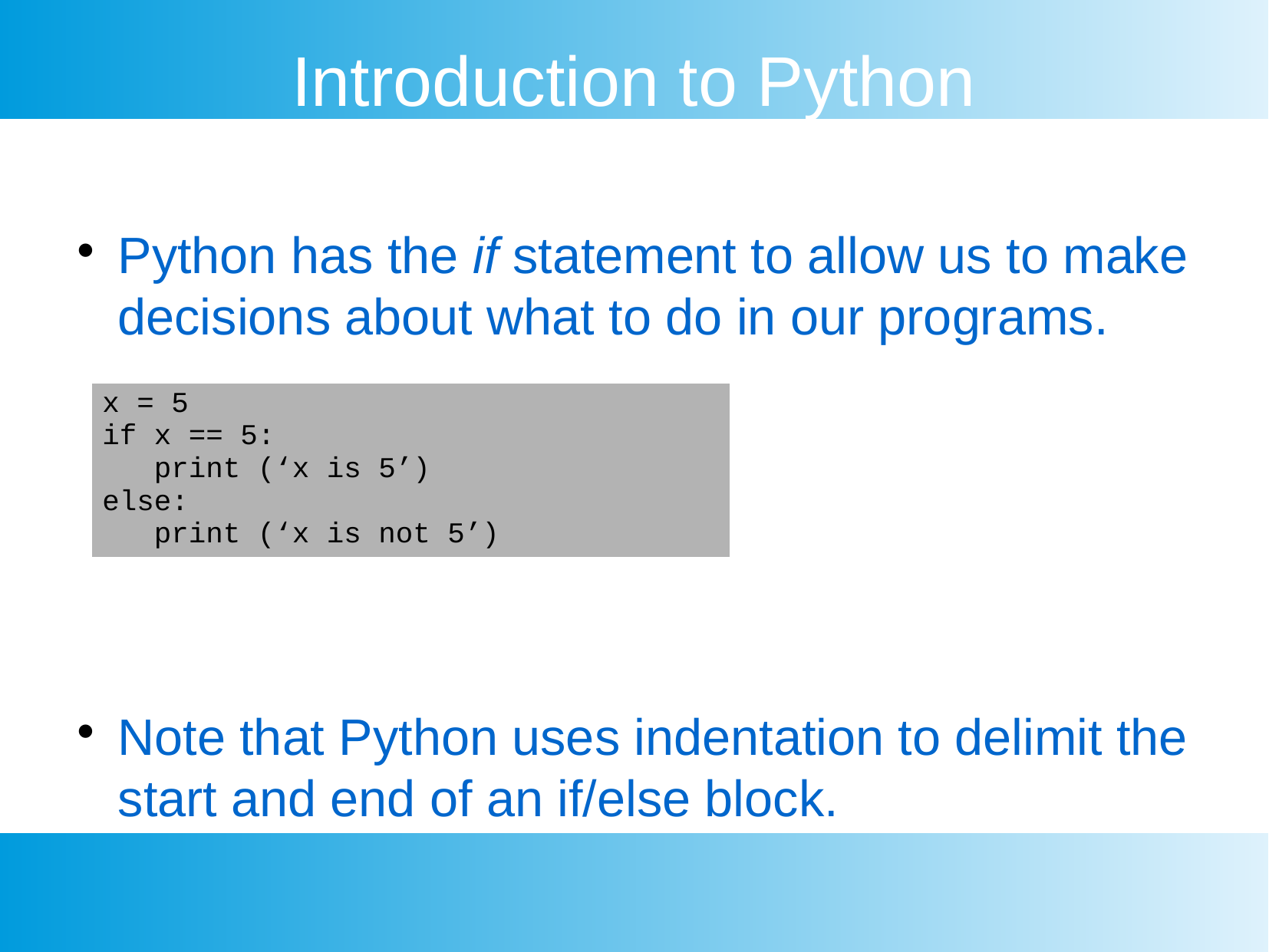

Introduction to Python
Python has the if statement to allow us to make decisions about what to do in our programs.

Note that Python uses indentation to delimit the start and end of an if/else block.
| x = 5 if x == 5: print (‘x is 5’) else: print (‘x is not 5’) |
| --- |